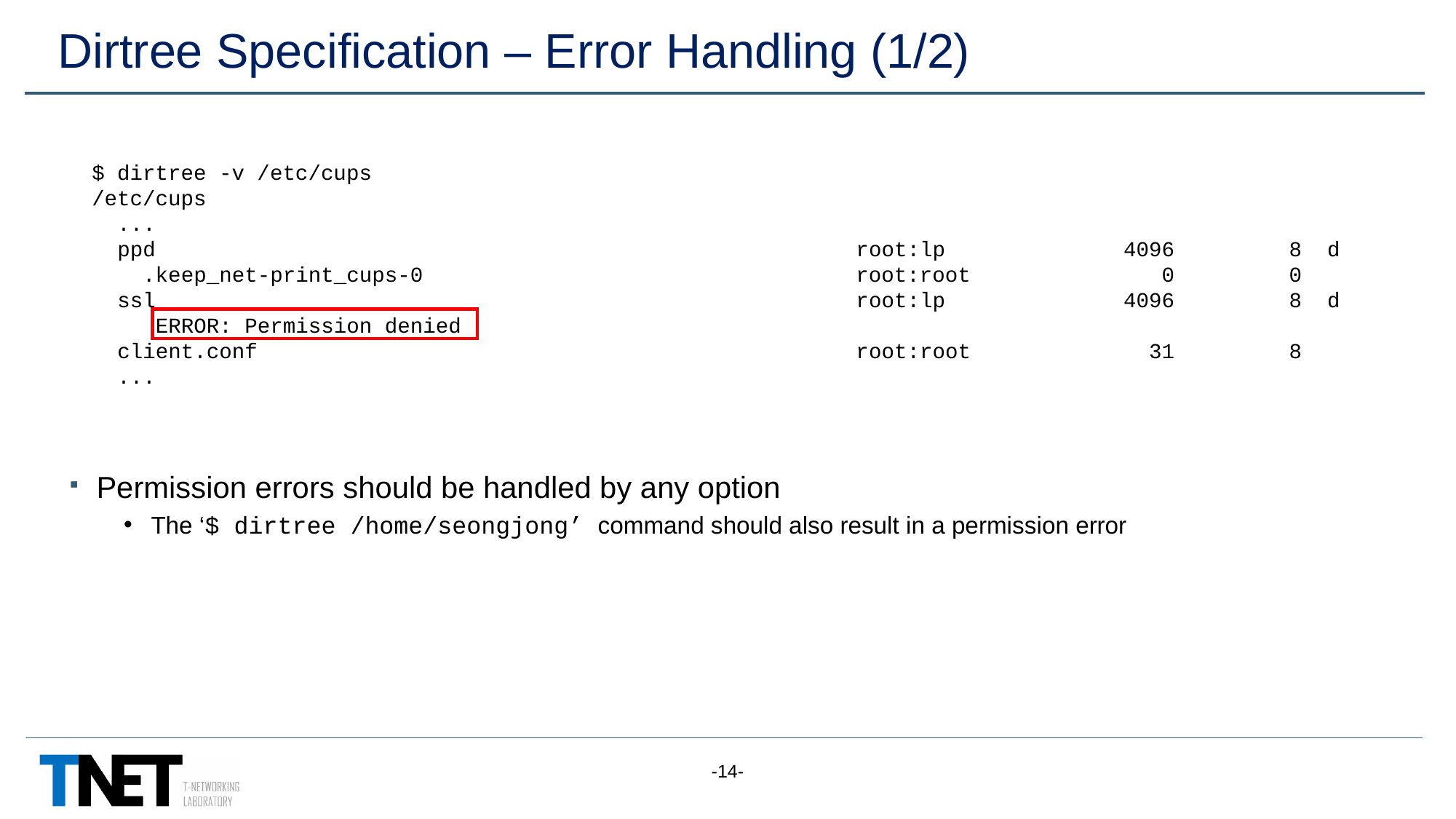

# Dirtree Specification – Error Handling (1/2)
$ dirtree -v /etc/cups
/etc/cups
  ...
  ppd                                                       root:lp              4096         8  d
    .keep_net-print_cups-0                                  root:root               0         0
  ssl                                                       root:lp              4096         8  d
     ERROR: Permission denied
  client.conf                                               root:root              31         8
  ...

Permission errors should be handled by any option
The ‘$ dirtree /home/seongjong’ command should also result in a permission error
-14-